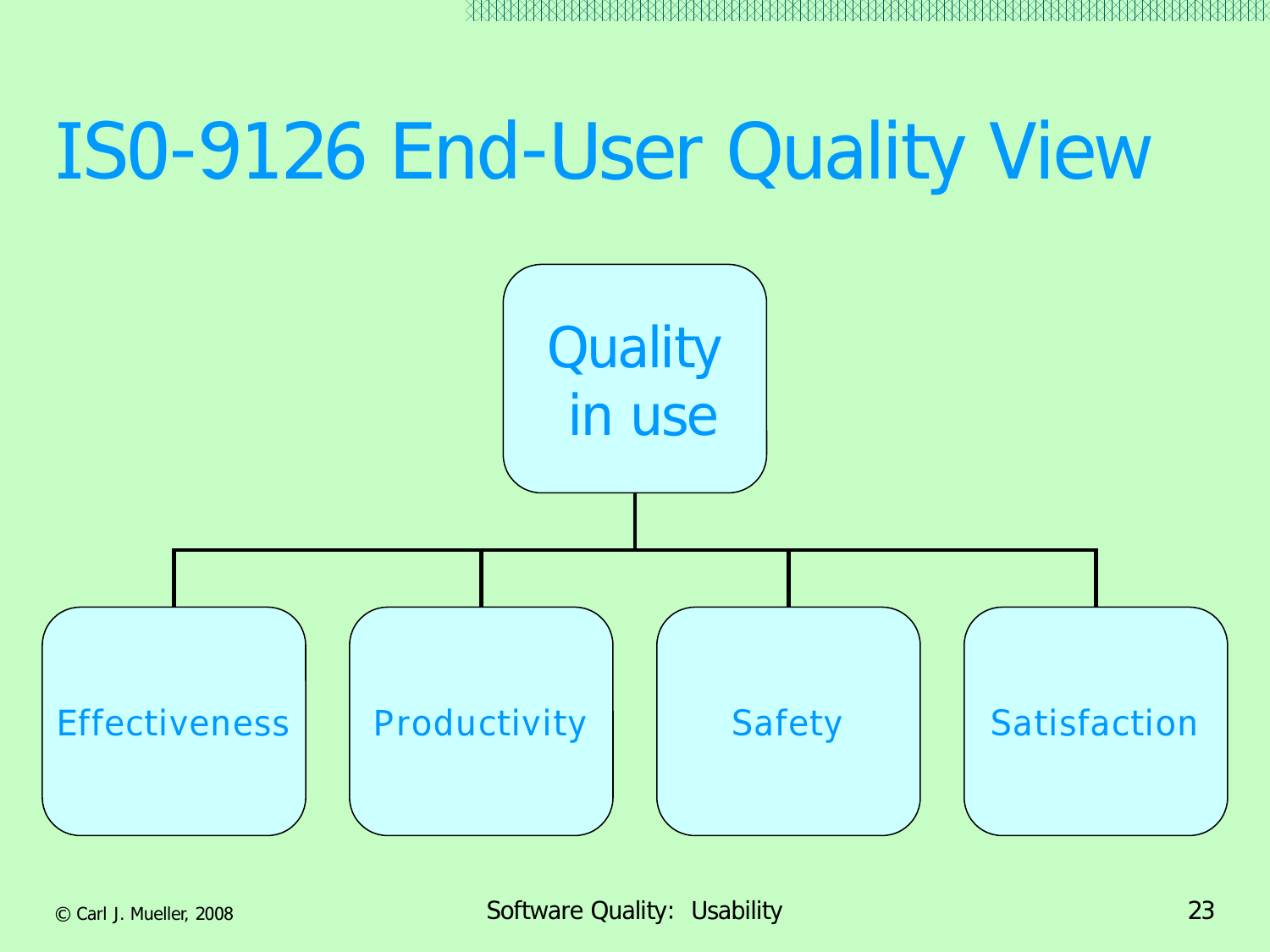

# IS0-9126 End-User Quality View
Quality
 in use
Effectiveness
Productivity
Safety
Satisfaction
© Carl J. Mueller, 2008
Software Quality:  Usability
23